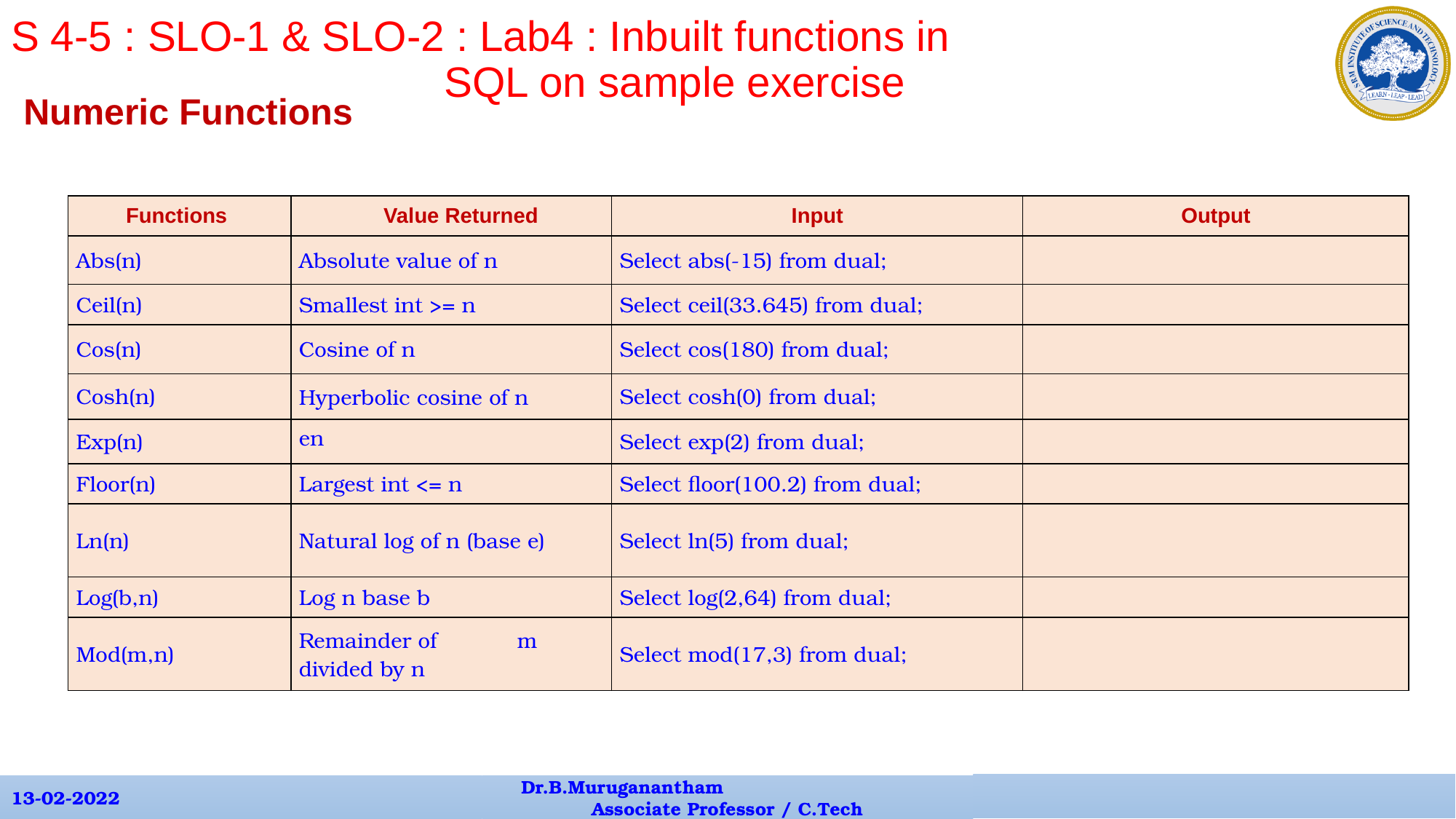

S 4-5 : SLO-1 & SLO-2 : Lab4 : Inbuilt functions in 					   	         SQL on sample exercise

Numeric Functions
| Functions | Value Returned | Input | Output |
| --- | --- | --- | --- |
| Abs(n) | Absolute value of n | Select abs(-15) from dual; |  |
| Ceil(n) | Smallest int >= n | Select ceil(33.645) from dual; |  |
| Cos(n) | Cosine of n | Select cos(180) from dual; |  |
| Cosh(n) | Hyperbolic cosine of n | Select cosh(0) from dual; |  |
| Exp(n) | en | Select exp(2) from dual; |  |
| Floor(n) | Largest int <= n | Select floor(100.2) from dual; |  |
| Ln(n) | Natural log of n (base e) | Select ln(5) from dual; |  |
| Log(b,n) | Log n base b | Select log(2,64) from dual; |  |
| Mod(m,n) | Remainder of m divided by n | Select mod(17,3) from dual; |  |
53
13-02-2022
Dr.B.Muruganantham                                   Associate Professor / C.Tech